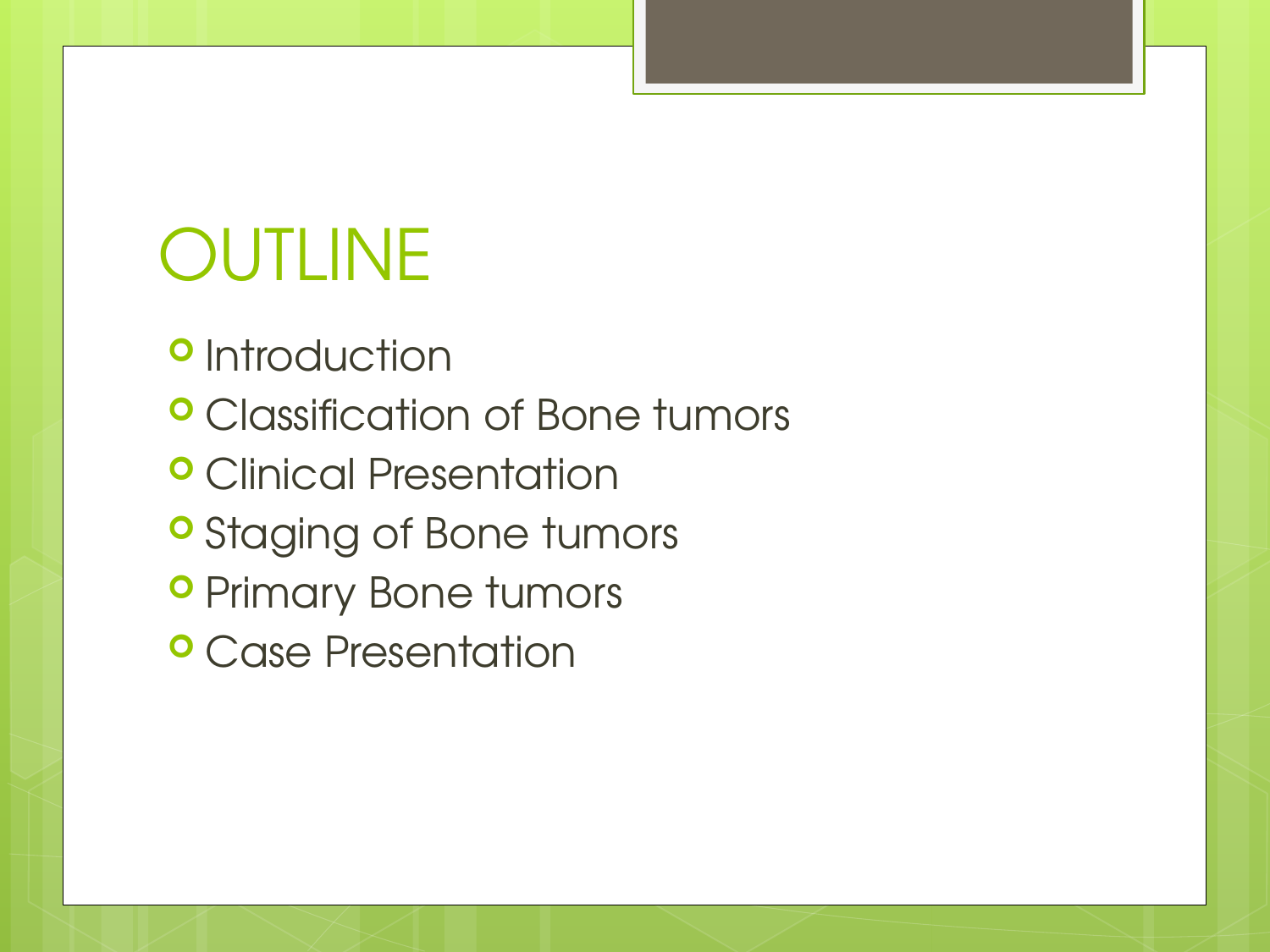

# OUTLINE
Introduction
Classification of Bone tumors
Clinical Presentation
Staging of Bone tumors
Primary Bone tumors
Case Presentation